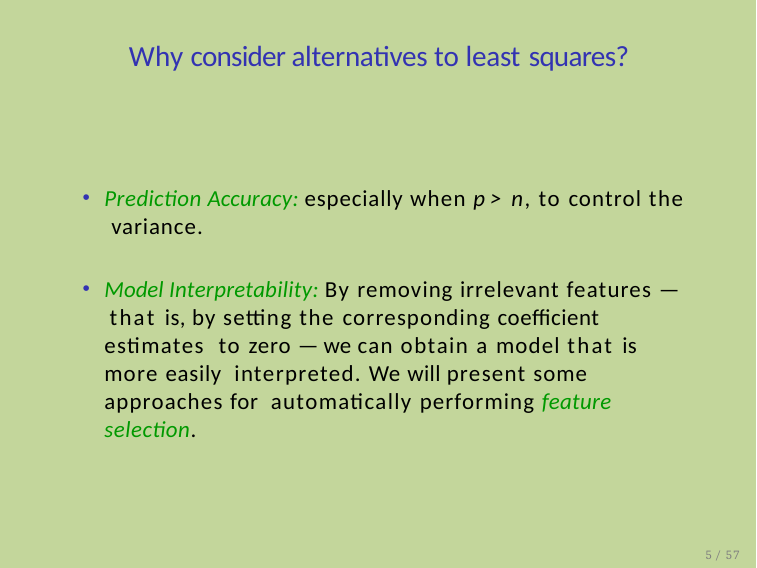

# Why consider alternatives to least squares?
Prediction Accuracy: especially when p > n, to control the  variance.

Model Interpretability: By removing irrelevant features —  that is, by setting the corresponding coefficient estimates  to zero — we can obtain a model that is more easily  interpreted. We will present some approaches for  automatically performing feature selection.
5 / 57